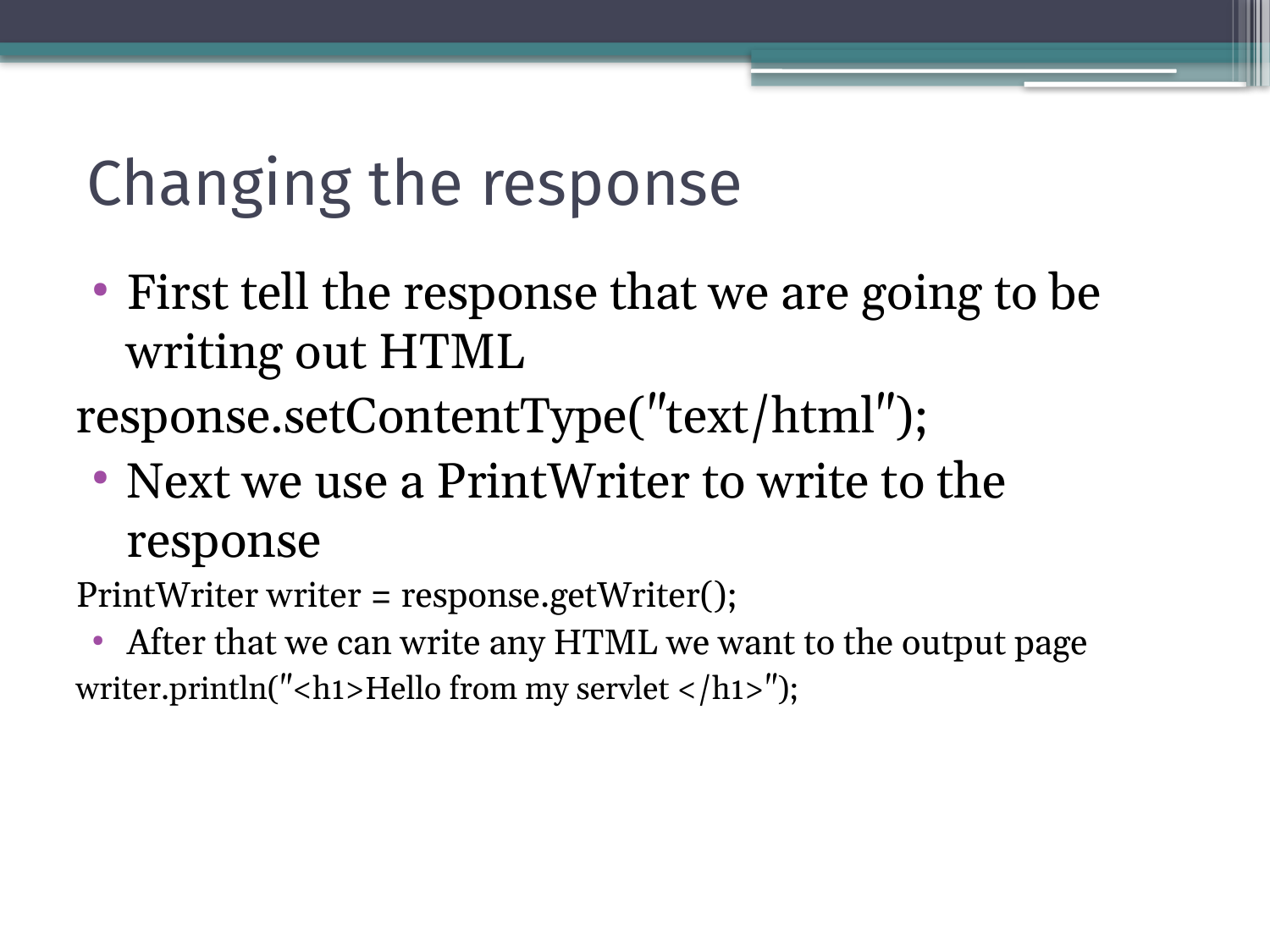

# Changing the response
First tell the response that we are going to be writing out HTML
response.setContentType("text/html");
Next we use a PrintWriter to write to the response
PrintWriter writer = response.getWriter();
After that we can write any HTML we want to the output page
writer.println("<h1>Hello from my servlet </h1>");